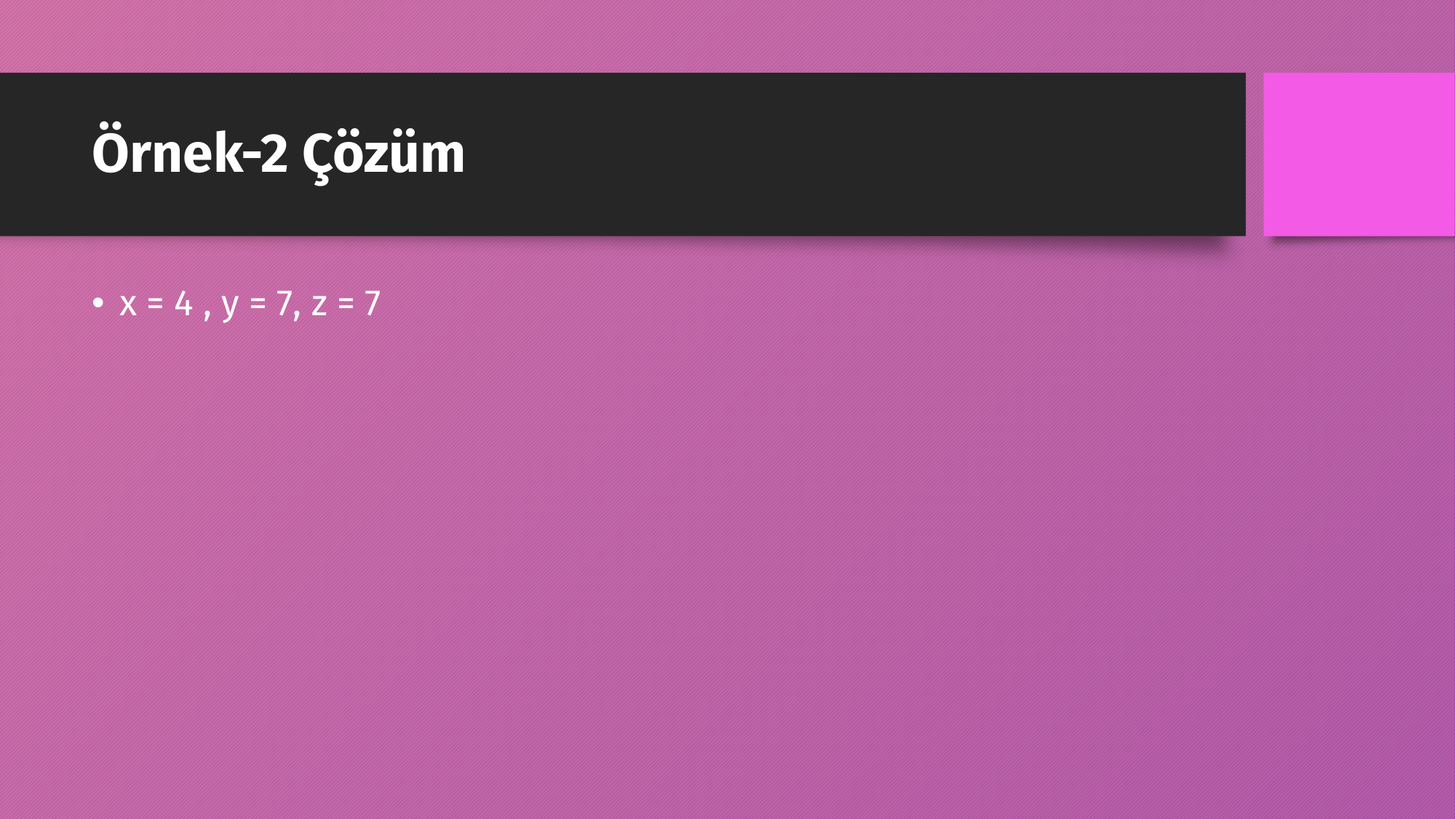

# Örnek-2 Çözüm
x = 4 , y = 7, z = 7